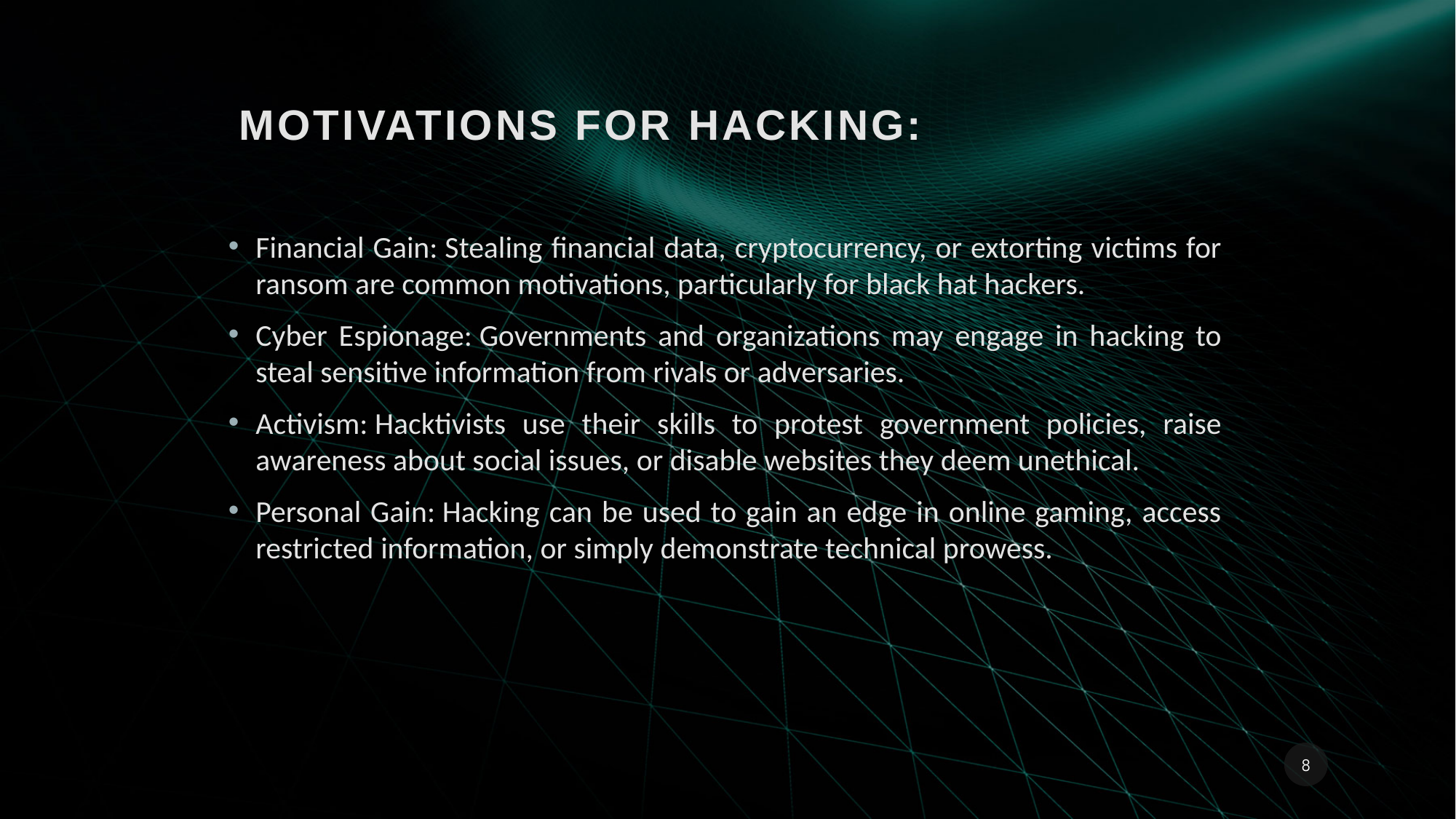

# Motivations for Hacking:
Financial Gain: Stealing financial data, cryptocurrency, or extorting victims for ransom are common motivations, particularly for black hat hackers.
Cyber Espionage: Governments and organizations may engage in hacking to steal sensitive information from rivals or adversaries.
Activism: Hacktivists use their skills to protest government policies, raise awareness about social issues, or disable websites they deem unethical.
Personal Gain: Hacking can be used to gain an edge in online gaming, access restricted information, or simply demonstrate technical prowess.
8